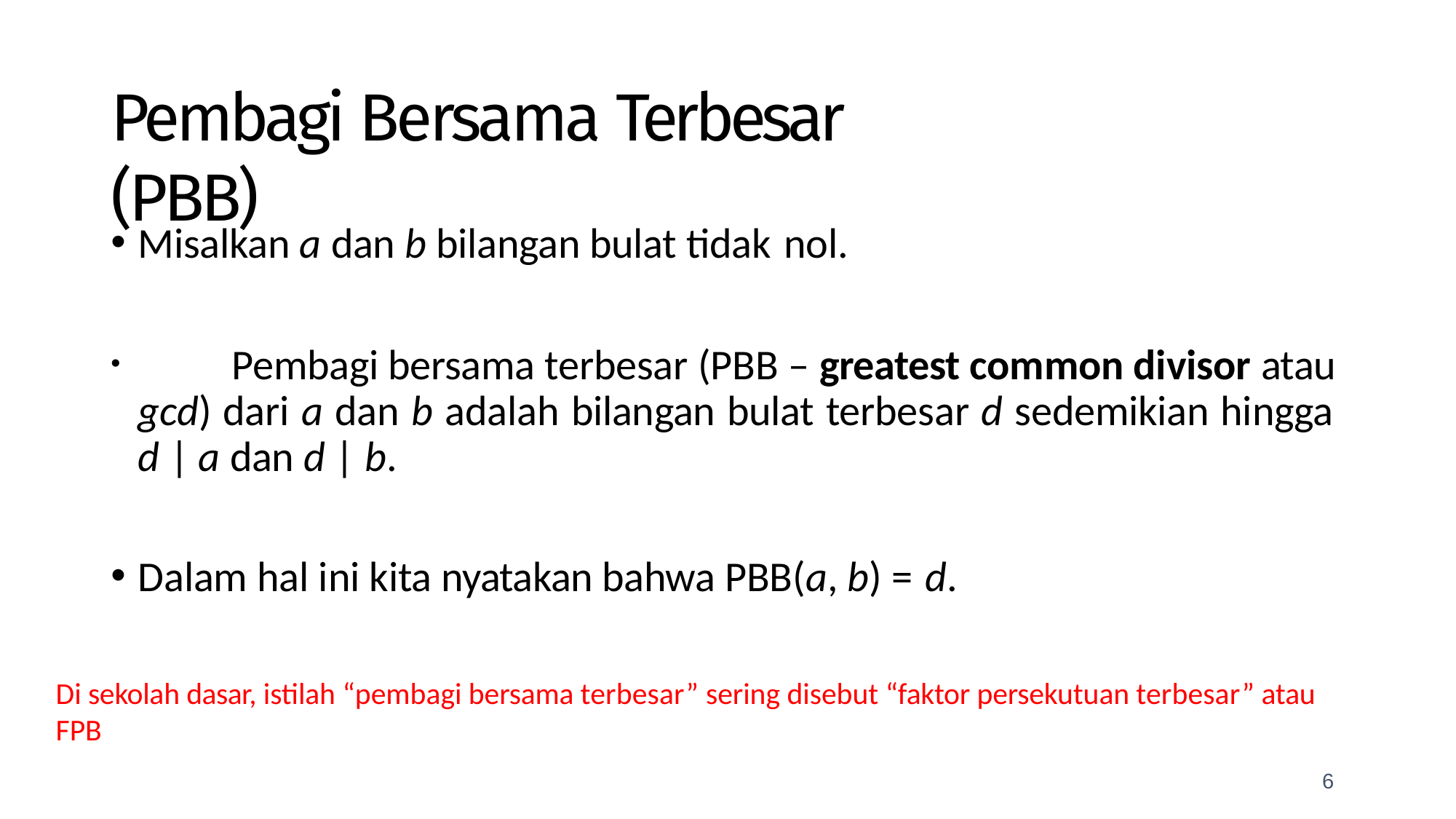

# Pembagi Bersama Terbesar (PBB)
Misalkan a dan b bilangan bulat tidak nol.

	Pembagi bersama terbesar (PBB – greatest common divisor atau  gcd) dari a dan b adalah bilangan bulat terbesar d sedemikian hingga  d | a dan d | b.

Dalam hal ini kita nyatakan bahwa PBB(a, b) = d.

Di sekolah dasar, istilah “pembagi bersama terbesar” sering disebut “faktor persekutuan terbesar” atau FPB
6